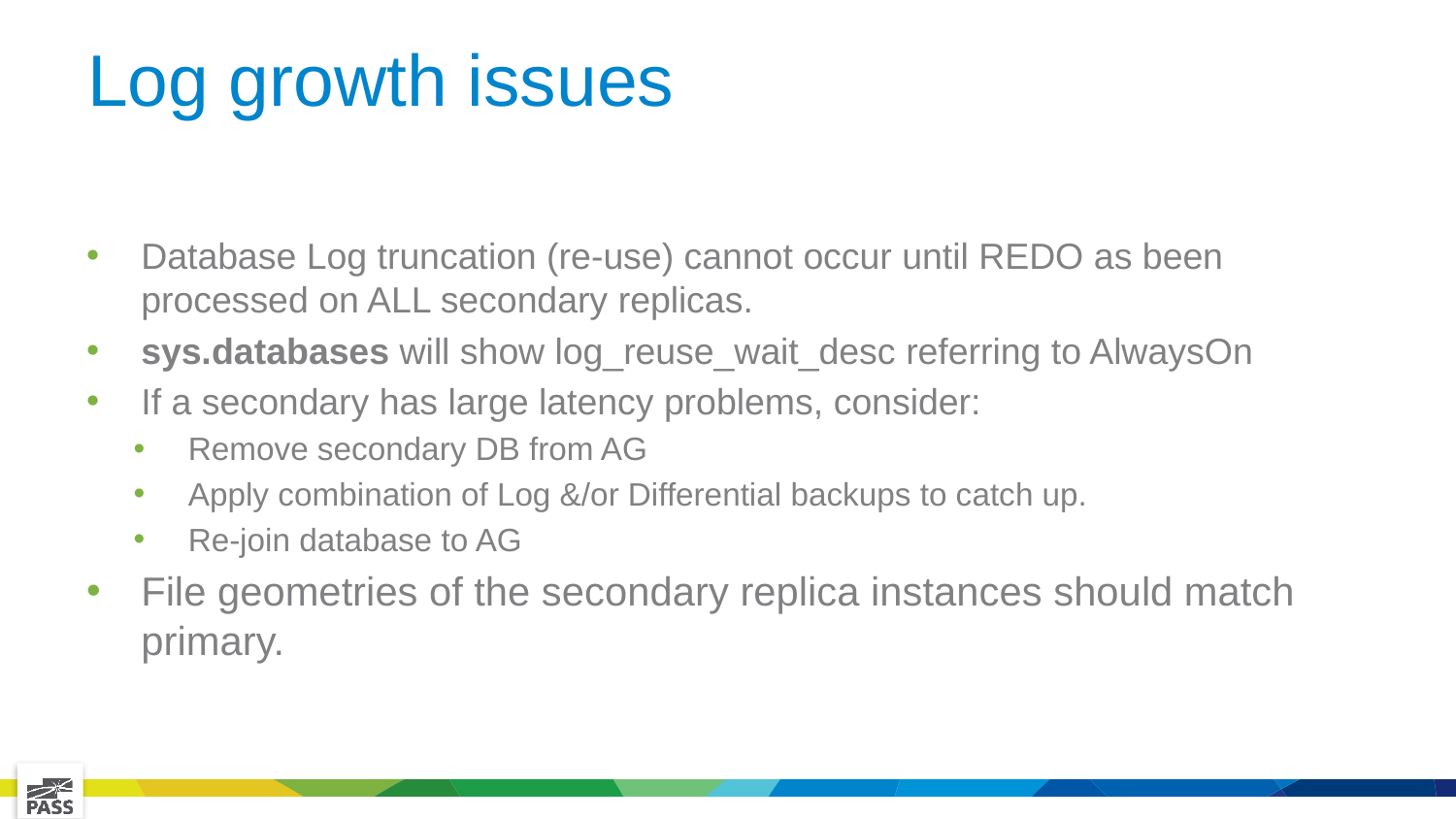

# Log growth issues
Database Log truncation (re-use) cannot occur until REDO as been processed on ALL secondary replicas.
sys.databases will show log_reuse_wait_desc referring to AlwaysOn
If a secondary has large latency problems, consider:
Remove secondary DB from AG
Apply combination of Log &/or Differential backups to catch up.
Re-join database to AG
File geometries of the secondary replica instances should match primary.